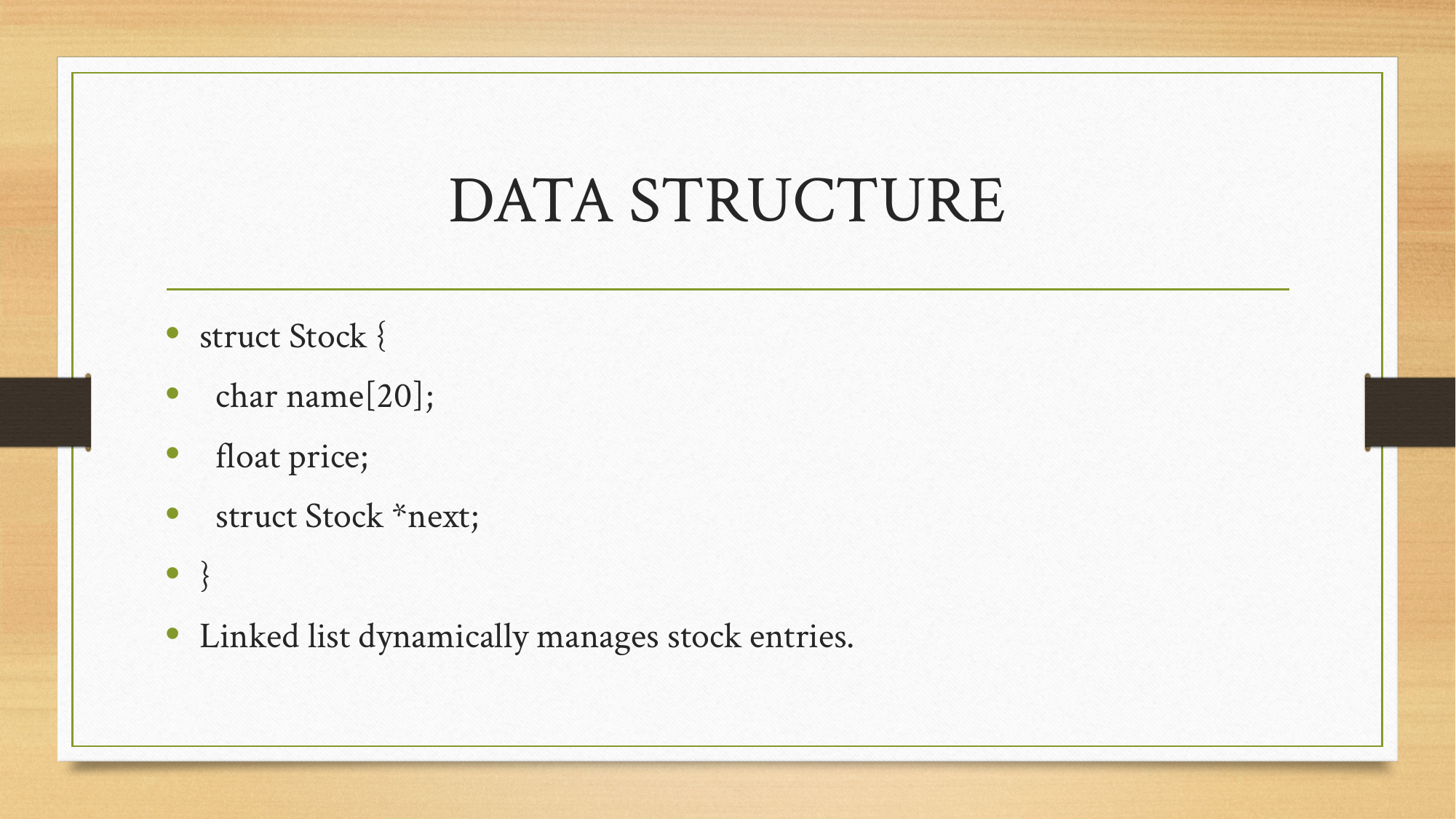

# DATA STRUCTURE
struct Stock {
  char name[20];
  float price;
  struct Stock *next;
}
Linked list dynamically manages stock entries.